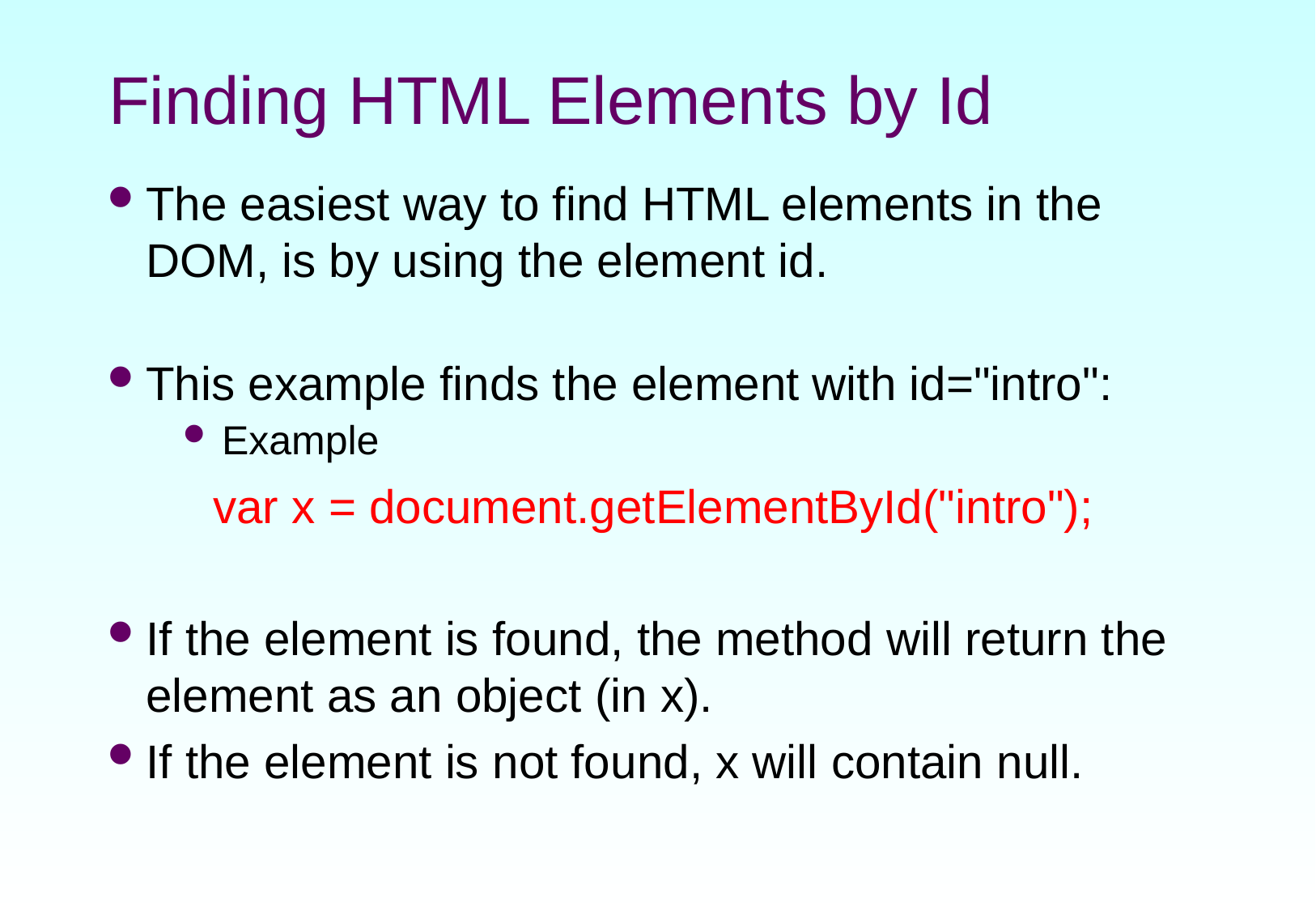

# Finding HTML Elements by Id
The easiest way to find HTML elements in the DOM, is by using the element id.
This example finds the element with id="intro":
Example
var x = document.getElementById("intro");

If the element is found, the method will return the element as an object (in x).
If the element is not found, x will contain null.